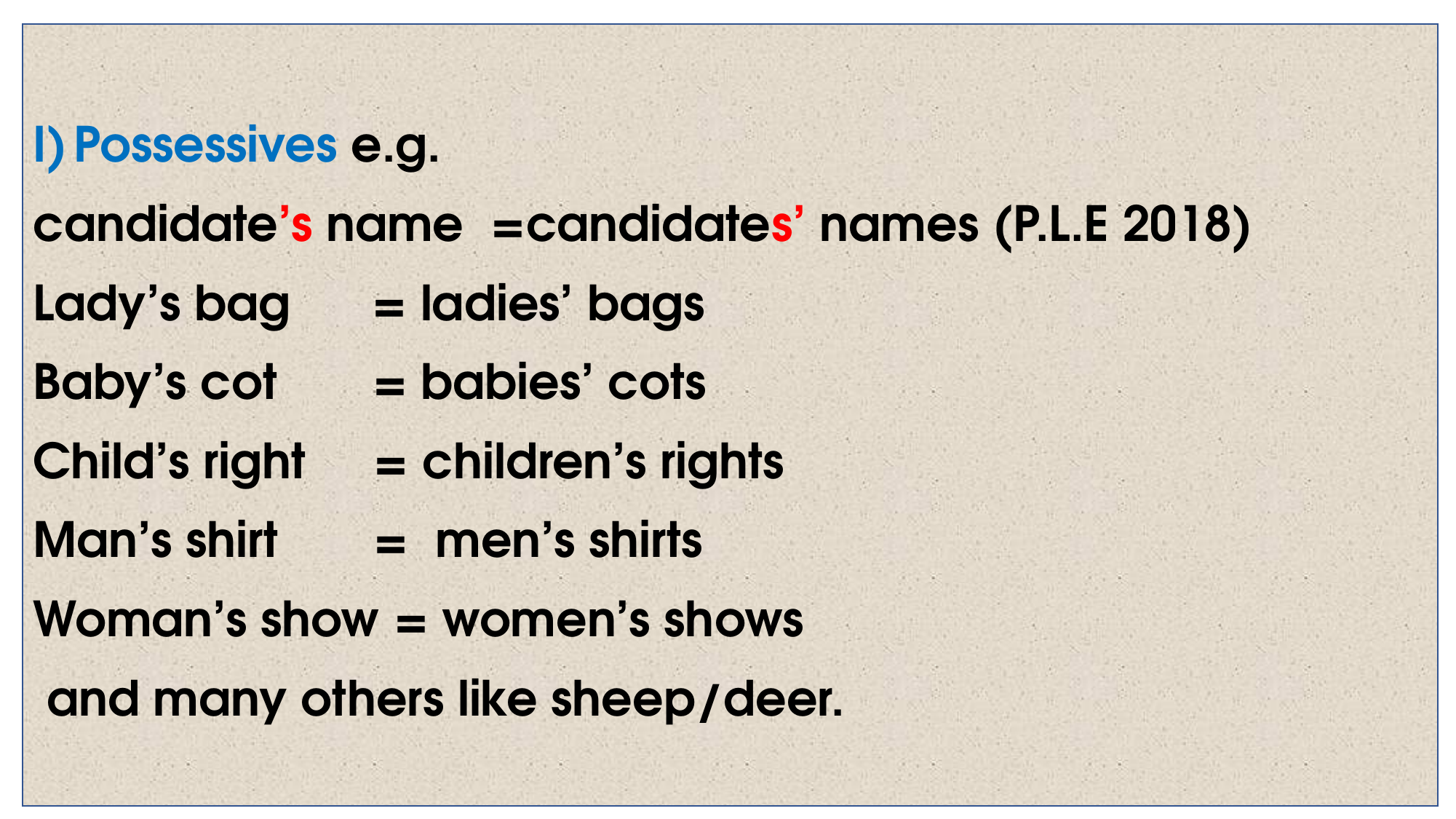

Possessives e.g.
candidate’s name  =candidates’ names (P.L.E 2018)
Lady’s bag      = ladies’ bags
Baby’s cot       = babies’ cots
Child’s right     = children’s rights
Man’s shirt       =  men’s shirts
Woman’s show = women’s shows
 and many others like sheep/deer.